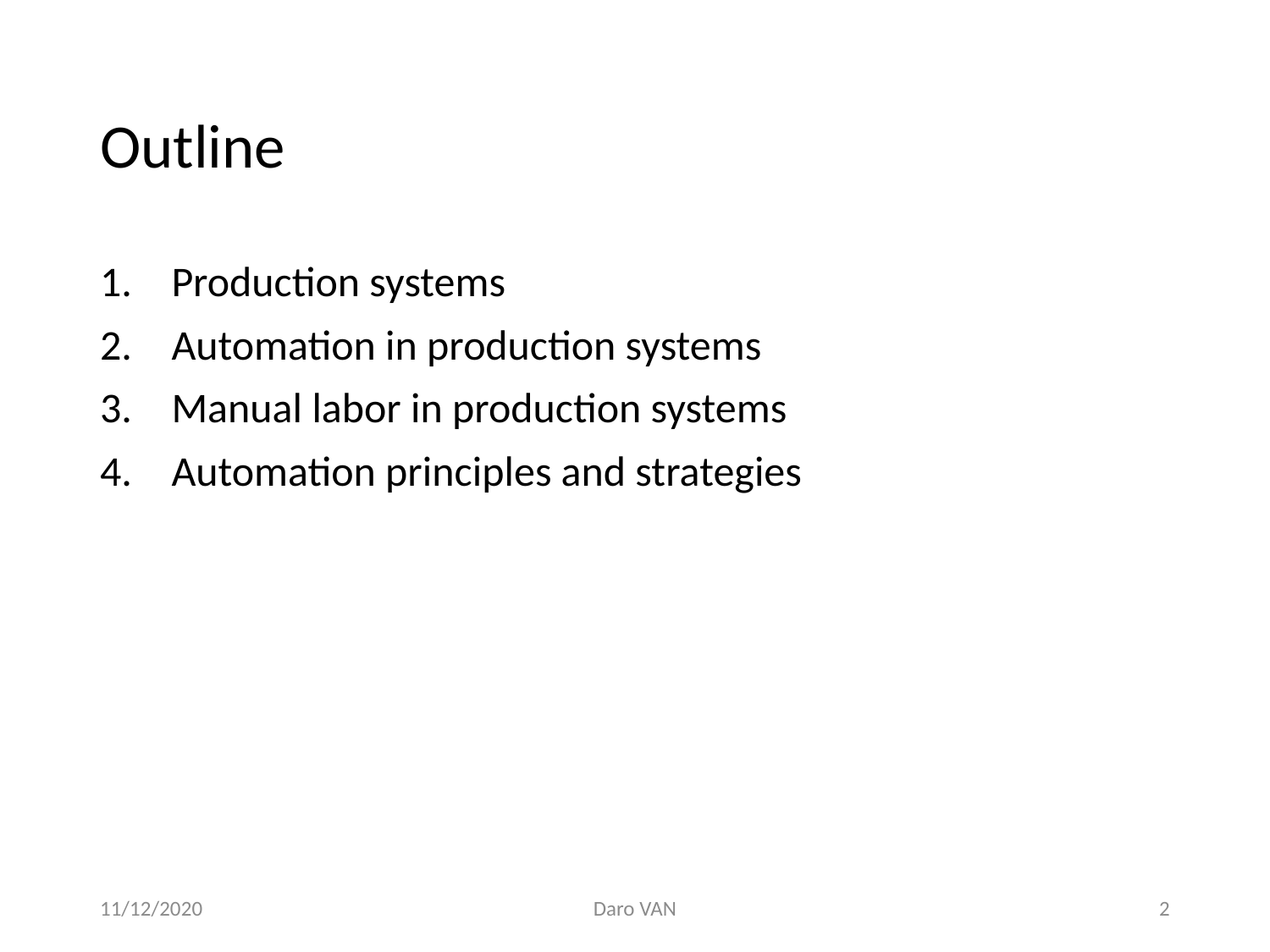

# Outline
Production systems
Automation in production systems
Manual labor in production systems
Automation principles and strategies

11/12/2020
Daro VAN
2